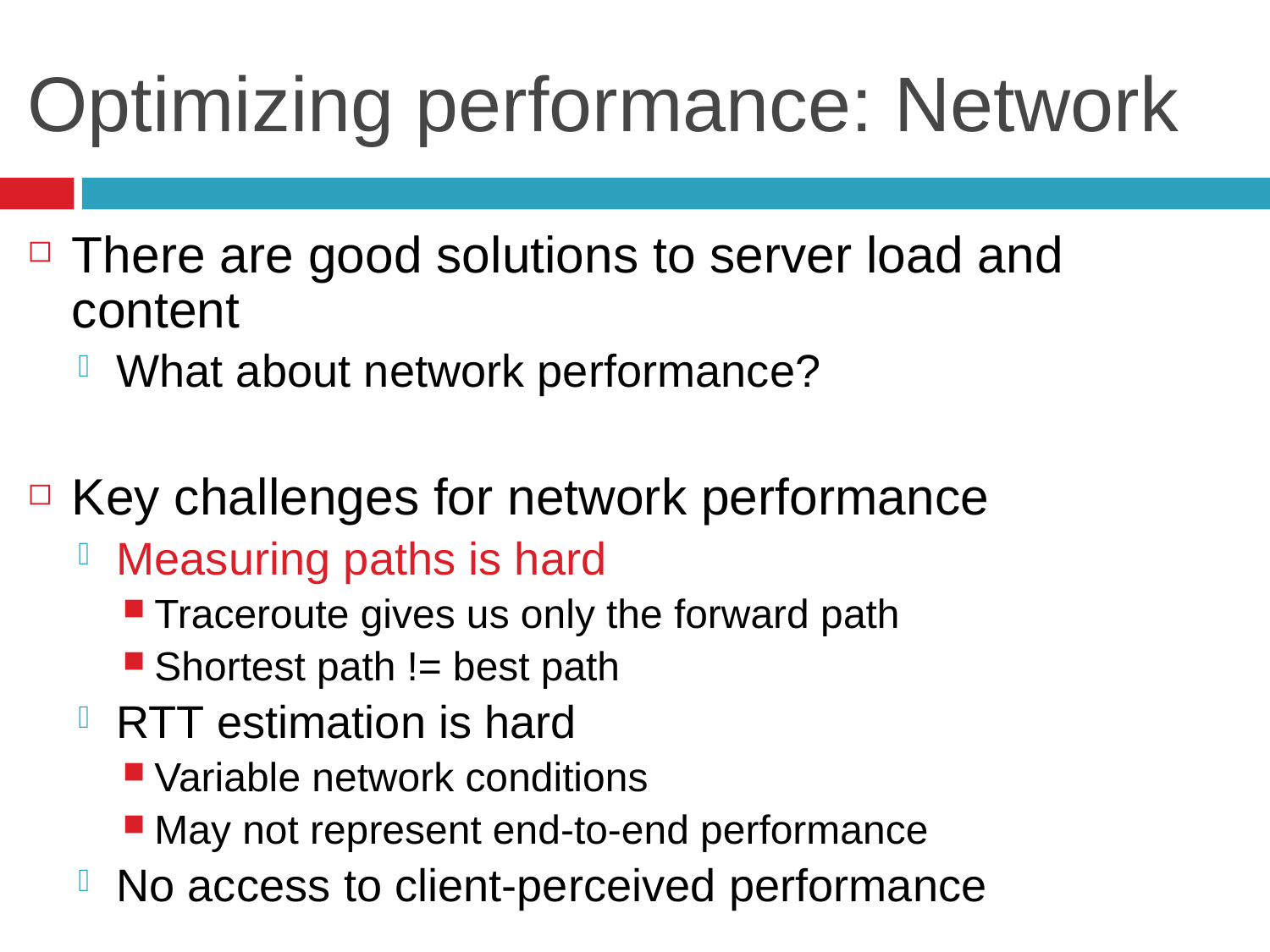

# Optimizing performance: Network
30
There are good solutions to server load and content
What about network performance?

Key challenges for network performance
Measuring paths is hard
Traceroute gives us only the forward path
Shortest path != best path
RTT estimation is hard
Variable network conditions
May not represent end-to-end performance
No access to client-perceived performance